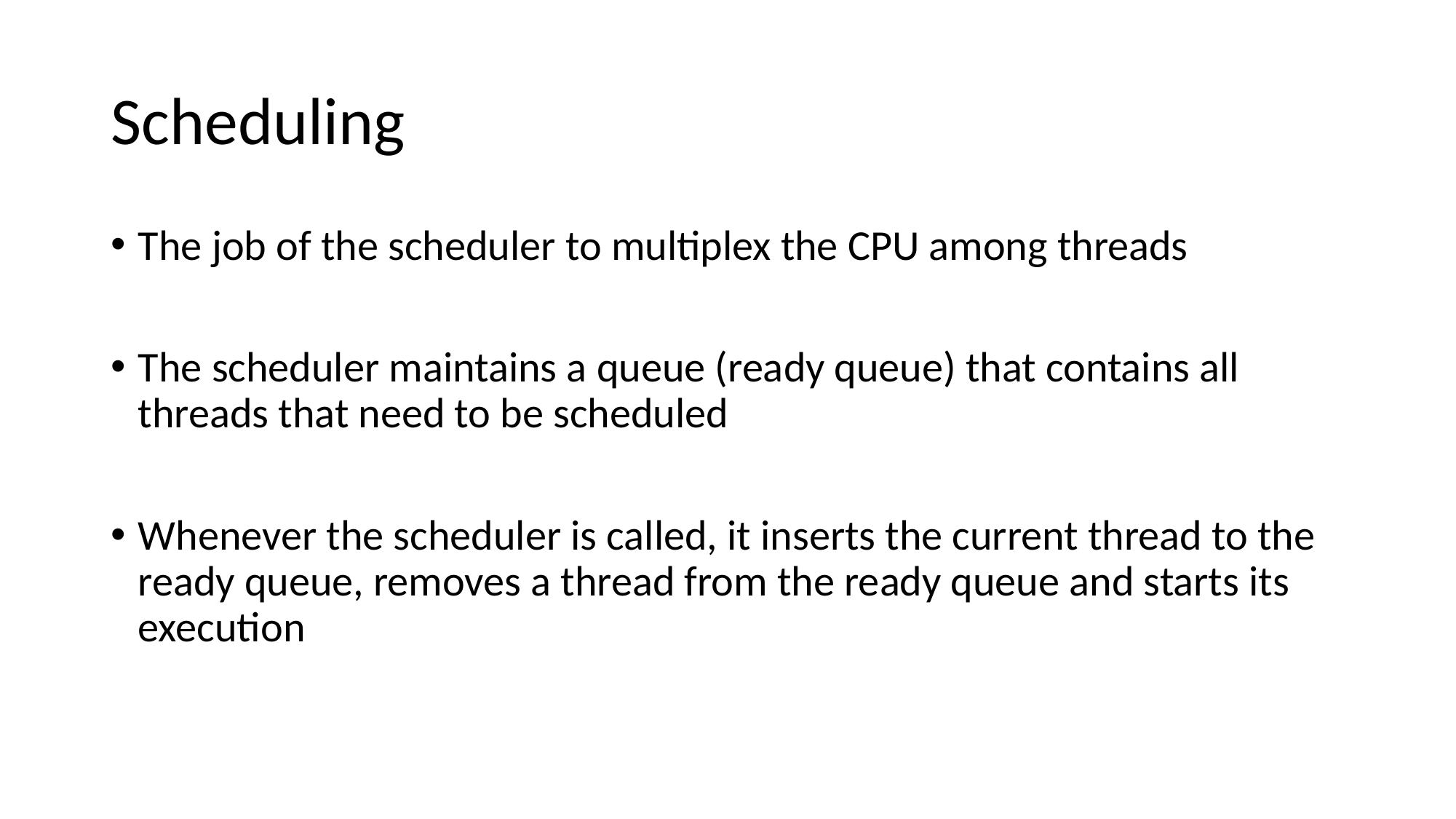

# Scheduling
The job of the scheduler to multiplex the CPU among threads

The scheduler maintains a queue (ready queue) that contains all threads that need to be scheduled

Whenever the scheduler is called, it inserts the current thread to the ready queue, removes a thread from the ready queue and starts its execution